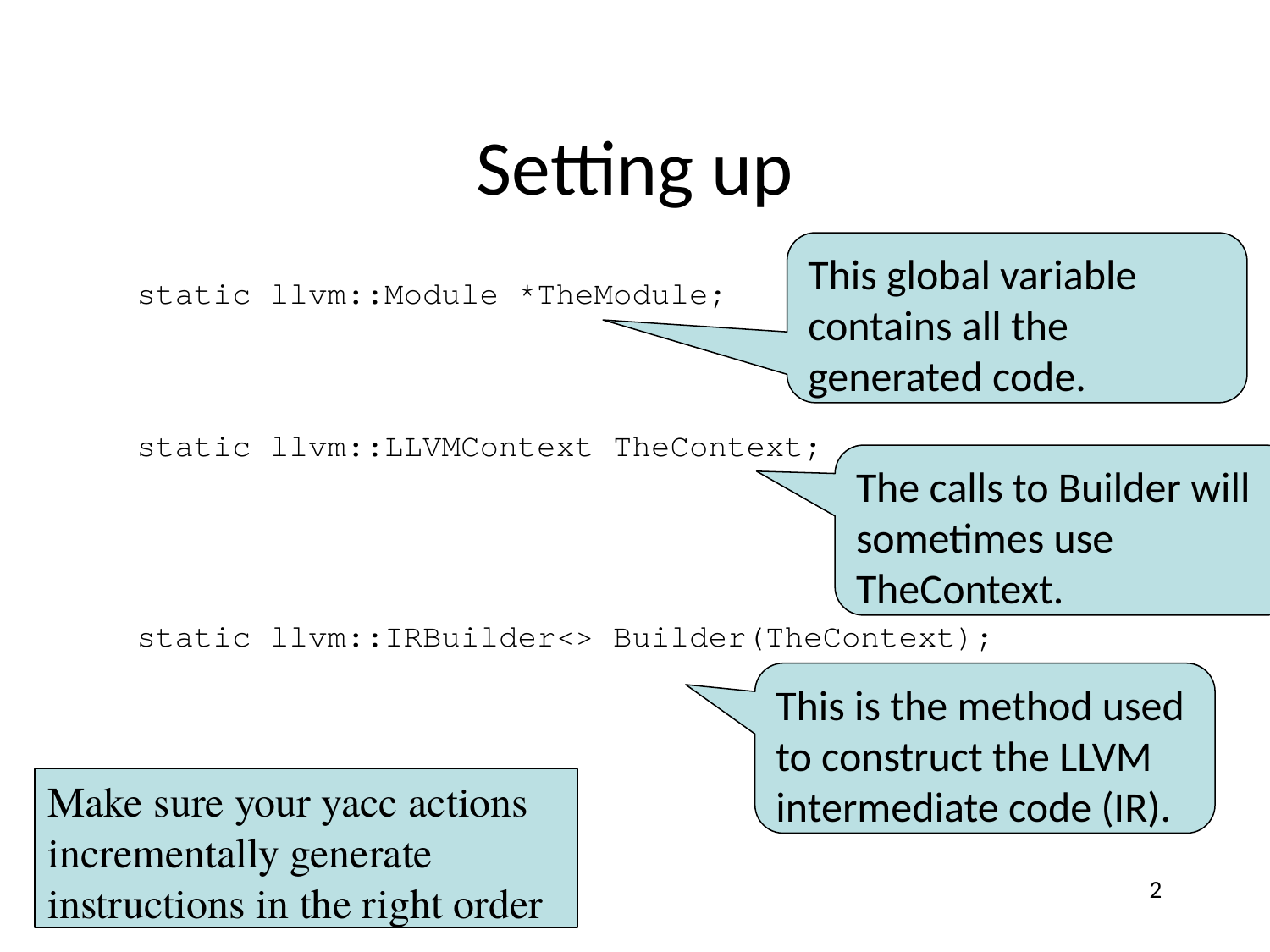

# Setting up
This global variable contains all the generated code.
static llvm::Module *TheModule;

static llvm::LLVMContext TheContext;

static llvm::IRBuilder<> Builder(TheContext);
The calls to Builder will sometimes use TheContext.
This is the method used to construct the LLVM intermediate code (IR).
Make sure your yacc actions incrementally generate instructions in the right order
2